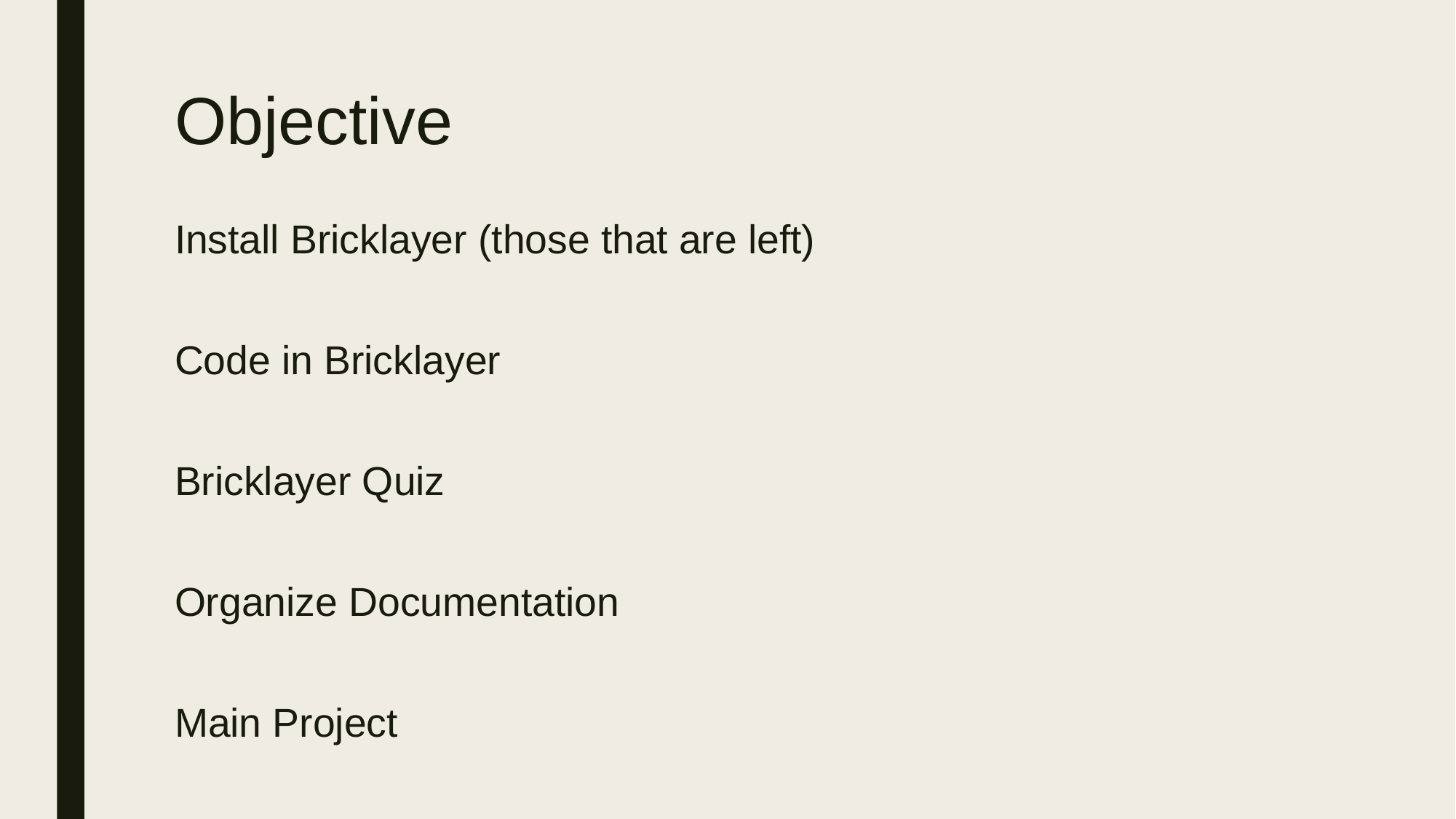

# Objective
Install Bricklayer (those that are left)

Code in Bricklayer

Bricklayer Quiz

Organize Documentation

Main Project